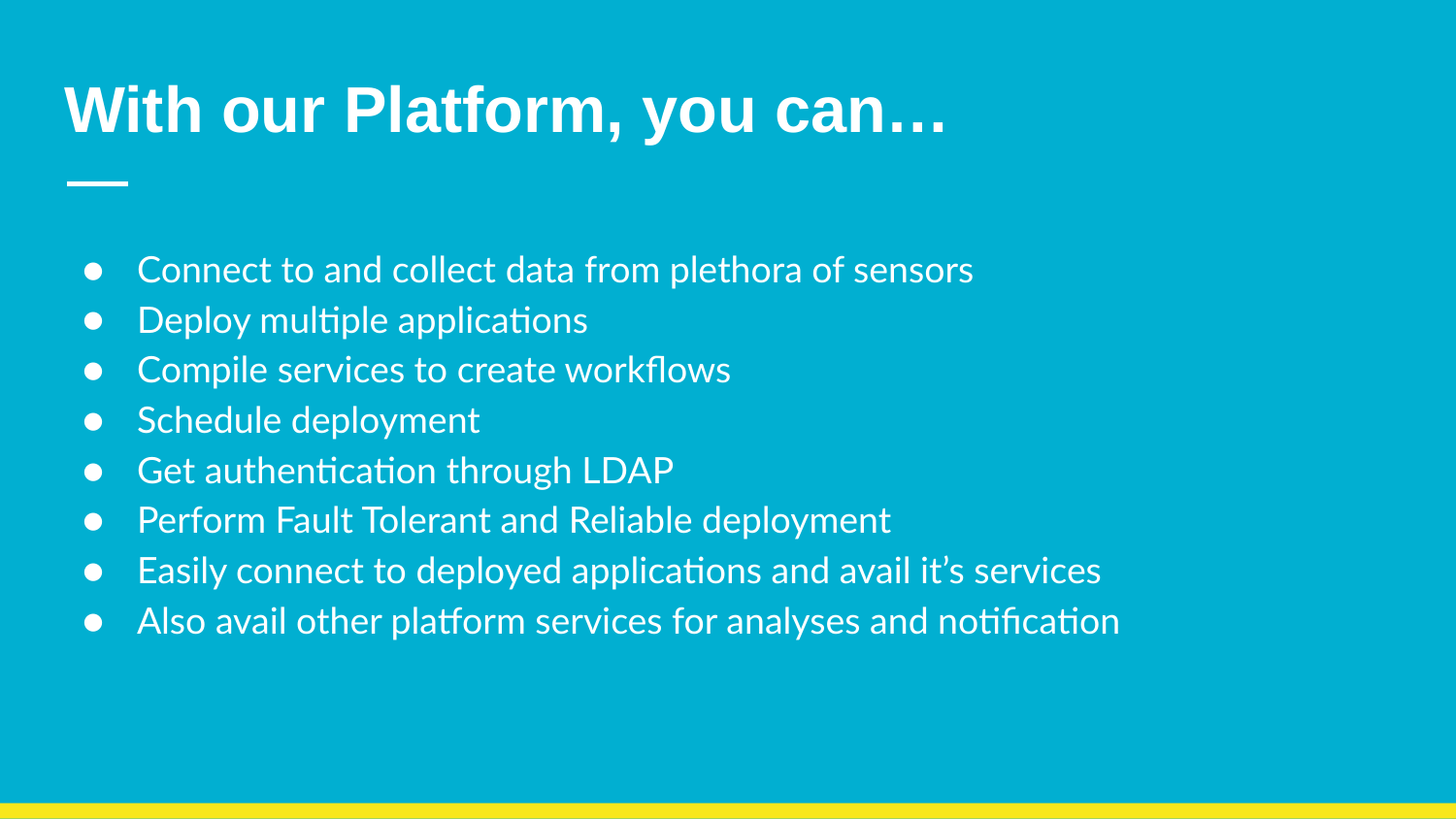

# With our Platform, you can…
Connect to and collect data from plethora of sensors
Deploy multiple applications
Compile services to create workflows
Schedule deployment
Get authentication through LDAP
Perform Fault Tolerant and Reliable deployment
Easily connect to deployed applications and avail it’s services
Also avail other platform services for analyses and notification